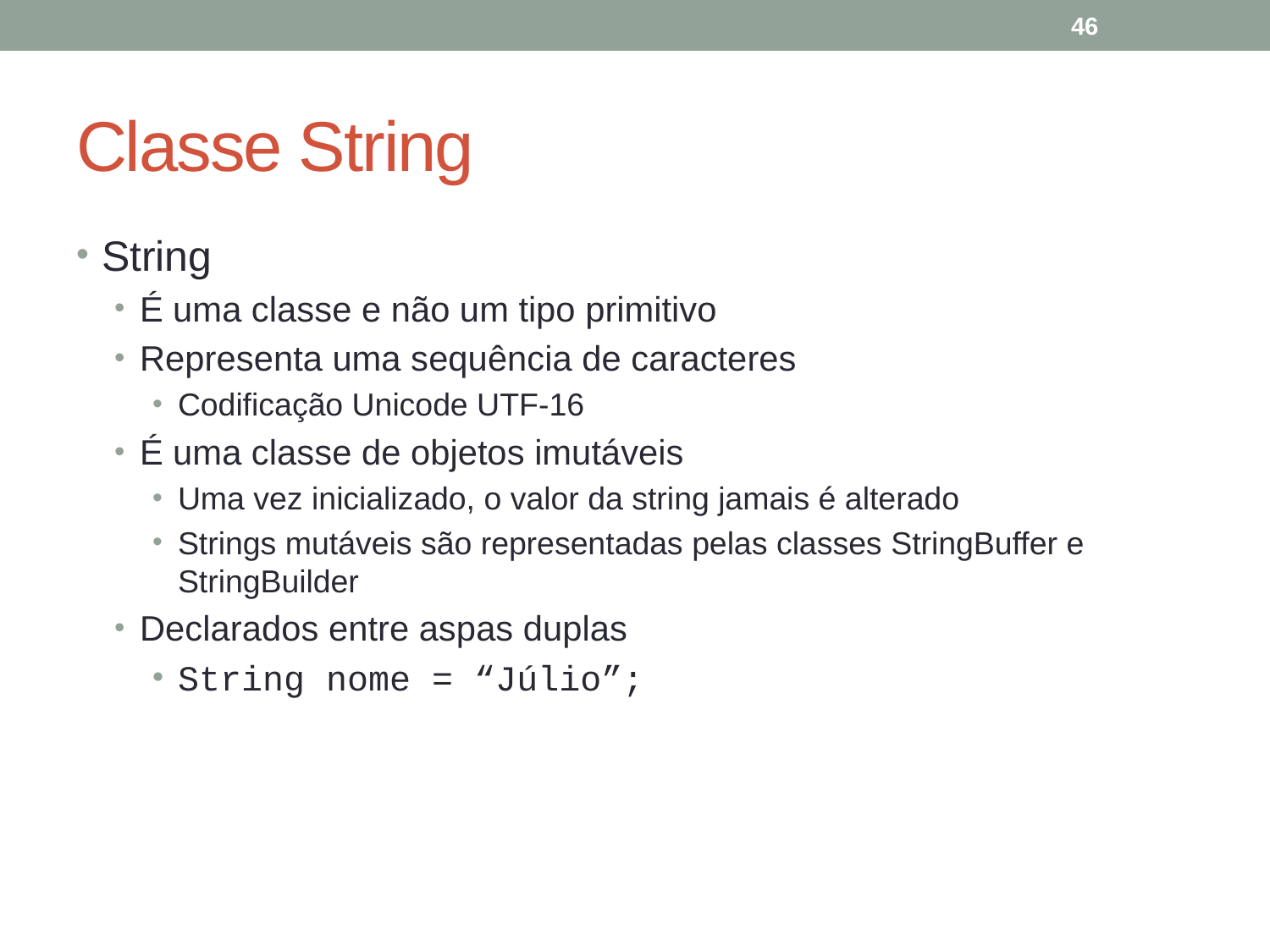

46
# Classe String
String
É uma classe e não um tipo primitivo
Representa uma sequência de caracteres
Codificação Unicode UTF-16
É uma classe de objetos imutáveis
Uma vez inicializado, o valor da string jamais é alterado
Strings mutáveis são representadas pelas classes StringBuffer e StringBuilder
Declarados entre aspas duplas
String nome = “Júlio”;